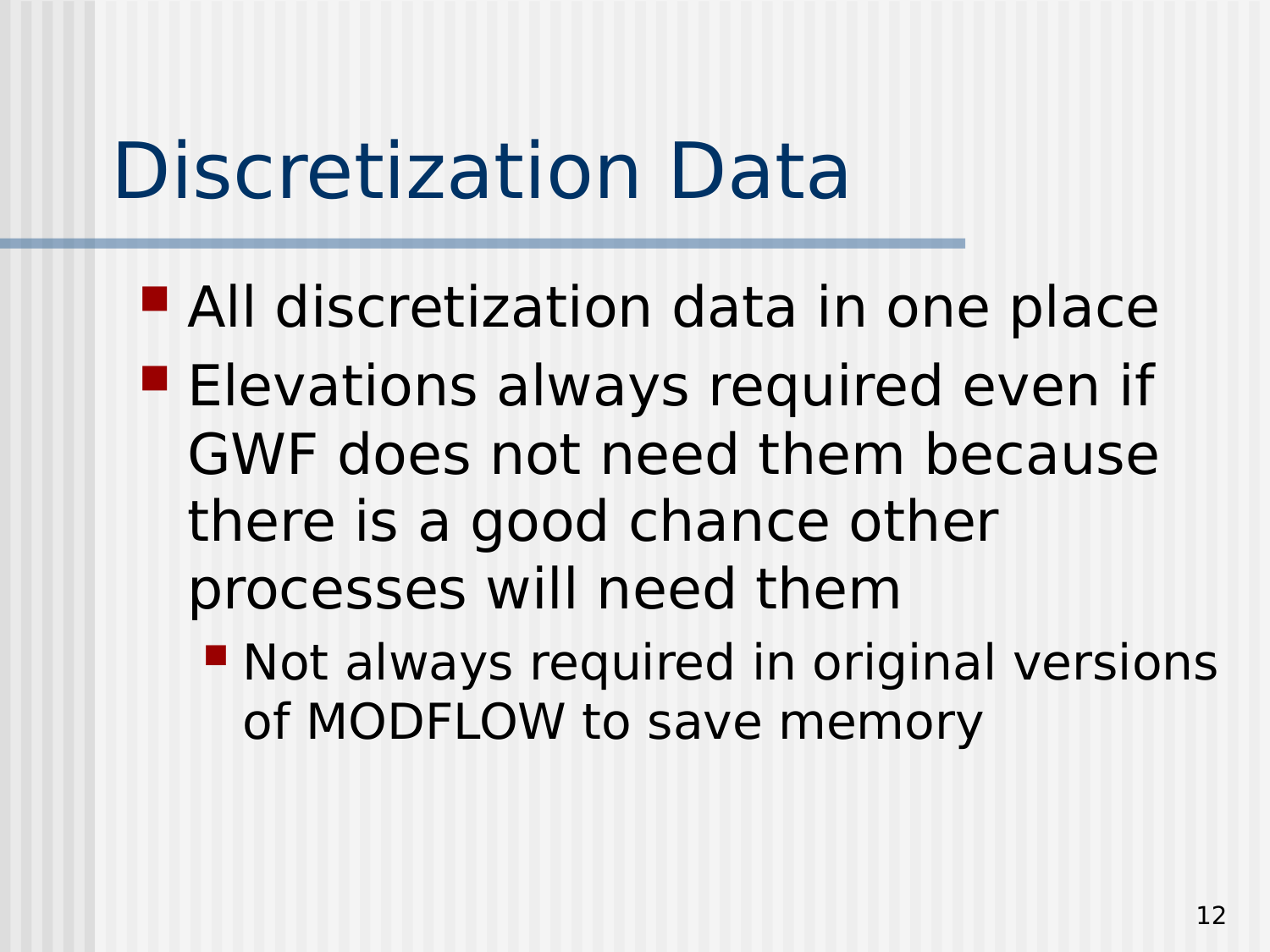

# Discretization Data
All discretization data in one place
Elevations always required even if GWF does not need them because there is a good chance other processes will need them
Not always required in original versions of MODFLOW to save memory
12